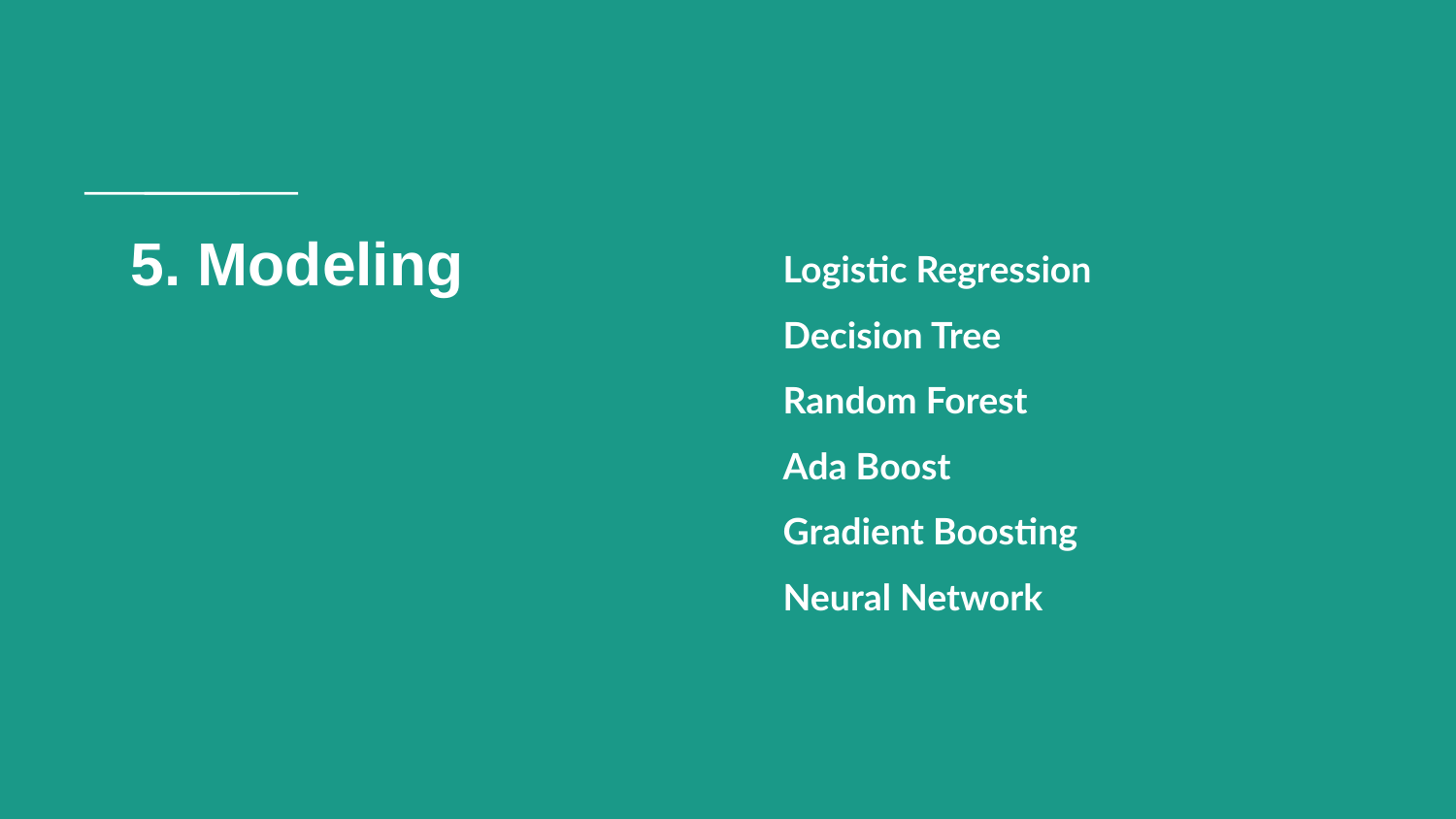

# 5. Modeling
Logistic Regression
Decision Tree
Random Forest
Ada Boost
Gradient Boosting
Neural Network